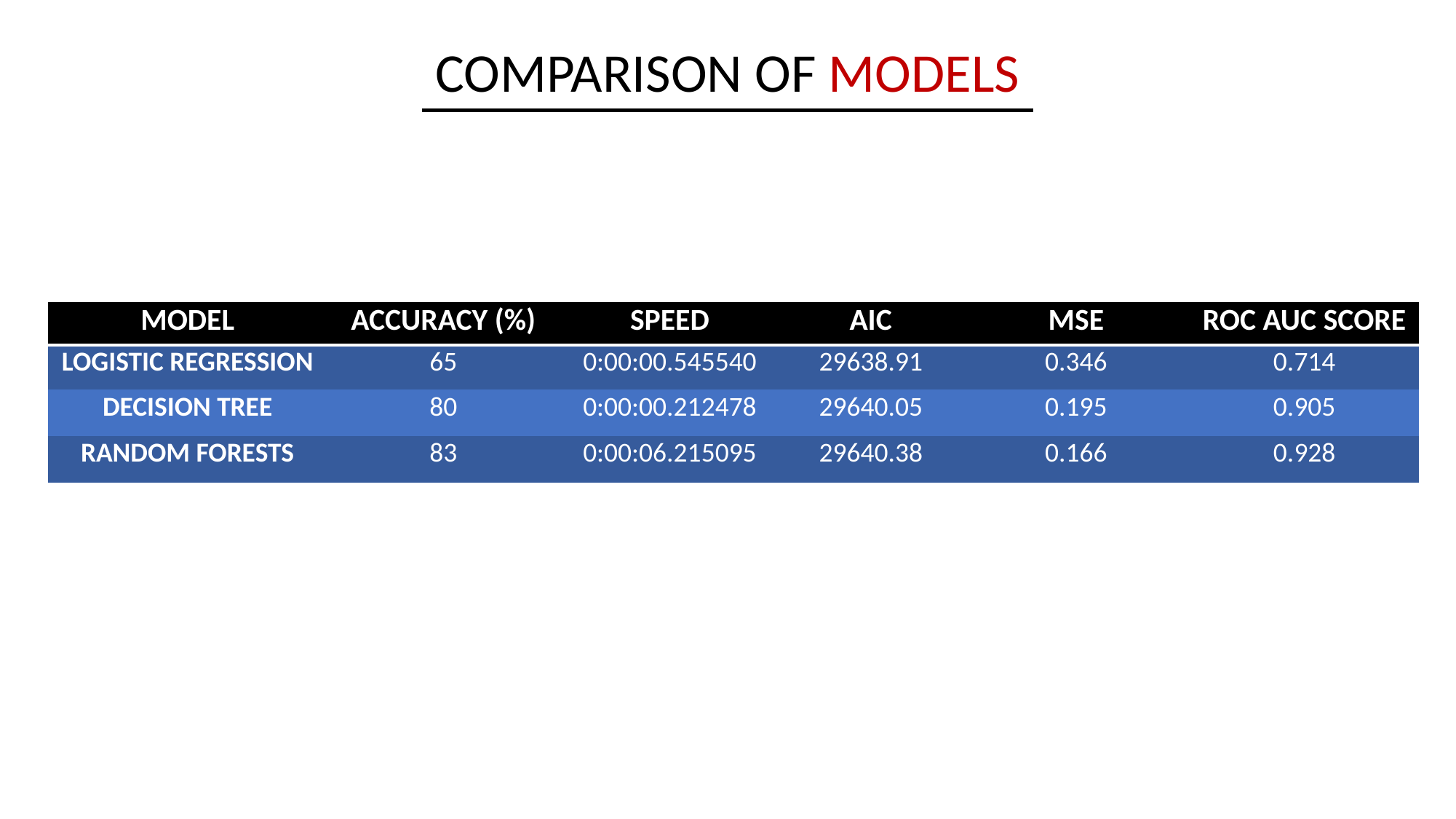

COMPARISON OF MODELS
| MODEL | ACCURACY (%) | SPEED | AIC | MSE | ROC AUC SCORE |
| --- | --- | --- | --- | --- | --- |
| LOGISTIC REGRESSION | 65 | 0:00:00.545540 | 29638.91 | 0.346 | 0.714 |
| DECISION TREE | 80 | 0:00:00.212478 | 29640.05 | 0.195 | 0.905 |
| RANDOM FORESTS | 83 | 0:00:06.215095 | 29640.38 | 0.166 | 0.928 |